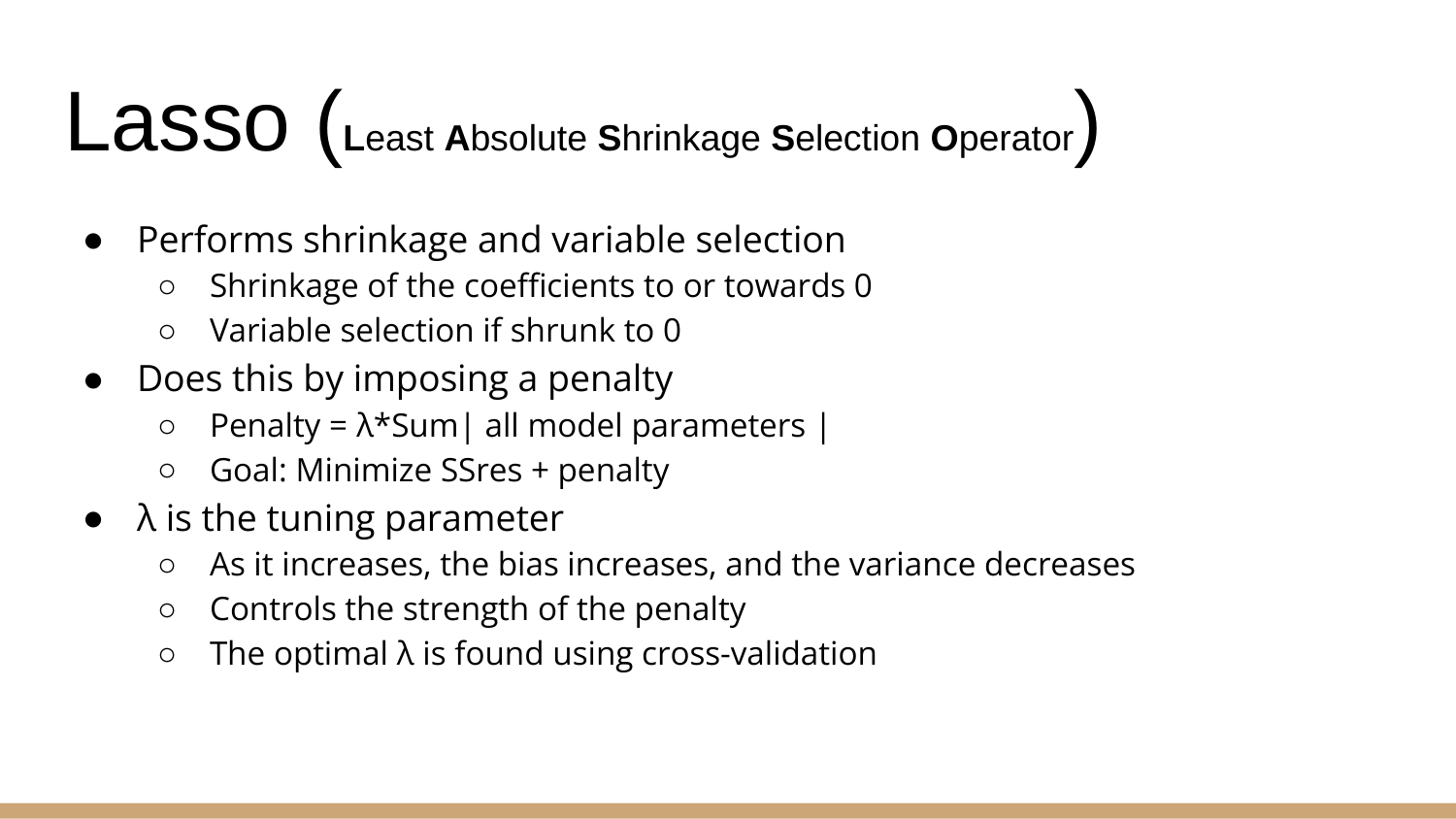

# Lasso (Least Absolute Shrinkage Selection Operator)
Performs shrinkage and variable selection
Shrinkage of the coefficients to or towards 0
Variable selection if shrunk to 0
Does this by imposing a penalty
Penalty = λ*Sum| all model parameters |
Goal: Minimize SSres + penalty
λ is the tuning parameter
As it increases, the bias increases, and the variance decreases
Controls the strength of the penalty
The optimal λ is found using cross-validation